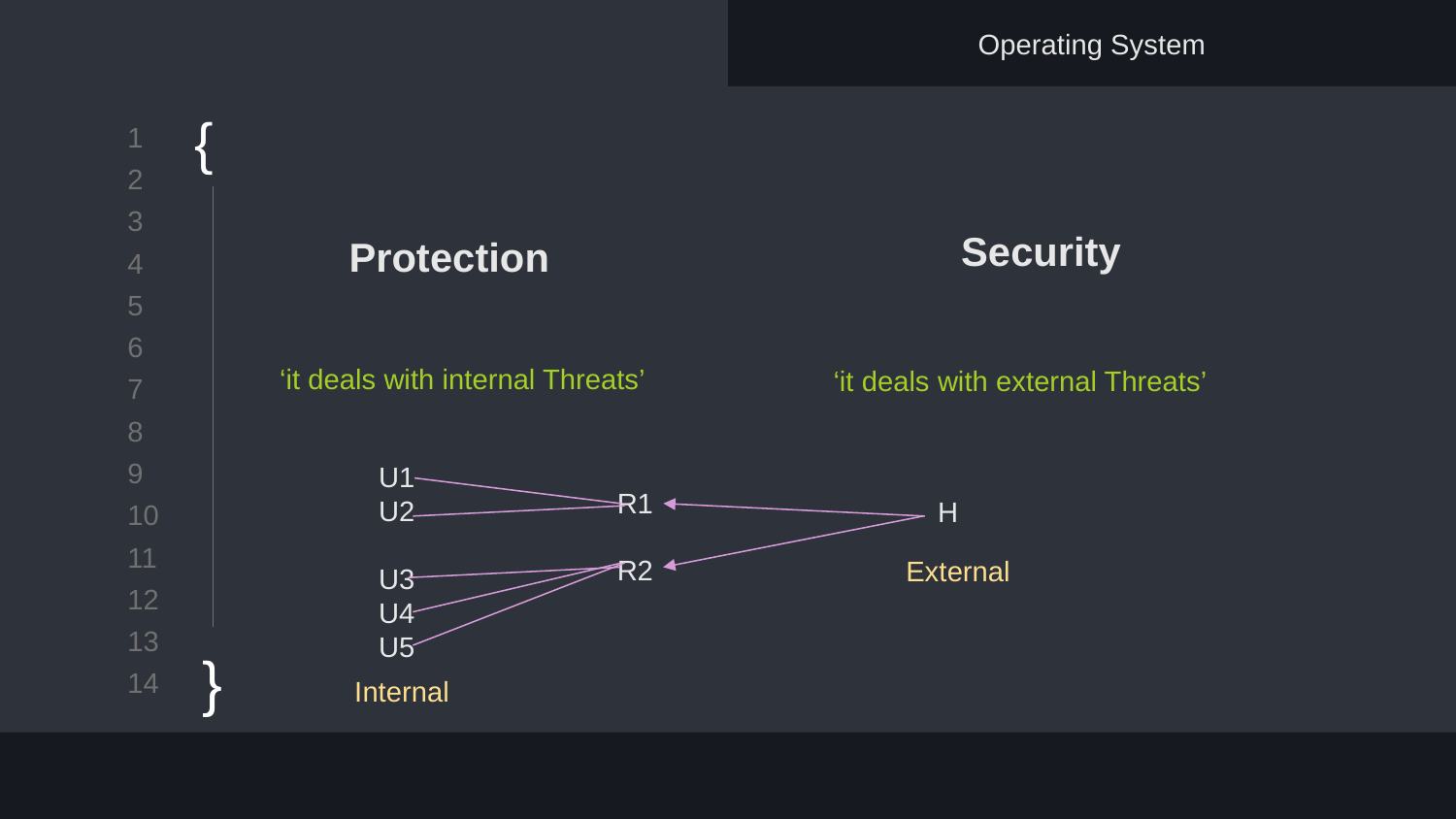

Operating System
# {
}
Security
Protection
‘it deals with internal Threats’
‘it deals with external Threats’

H
   U1
   U2

   U3
   U4
   U5

R1

R2
External
Internal